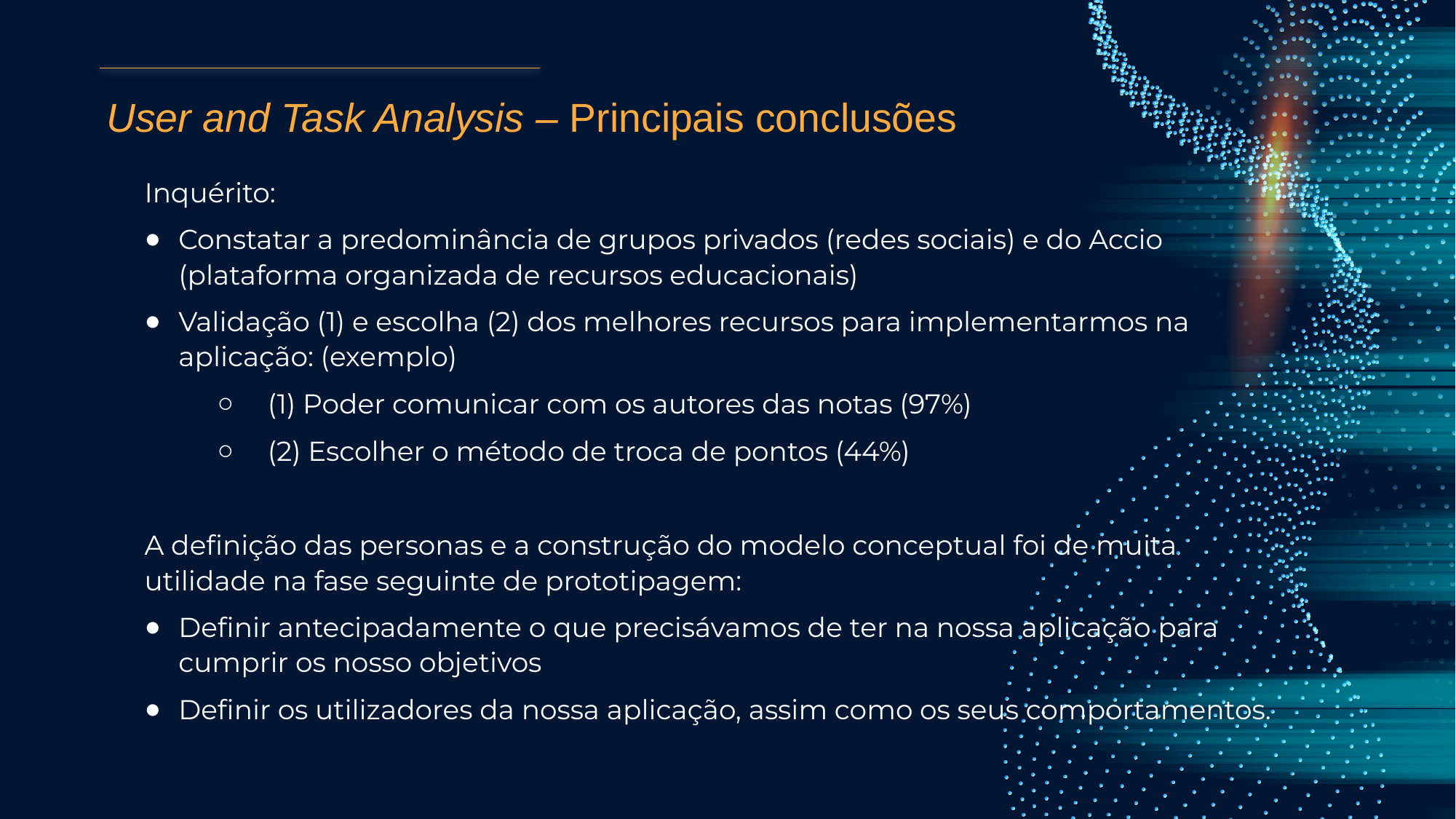

# User and Task Analysis – Principais conclusões
Inquérito:
Constatar a predominância de grupos privados (redes sociais) e do Accio (plataforma organizada de recursos educacionais)
Validação (1) e escolha (2) dos melhores recursos para implementarmos na aplicação: (exemplo)
(1) Poder comunicar com os autores das notas (97%)
(2) Escolher o método de troca de pontos (44%)

A definição das personas e a construção do modelo conceptual foi de muita utilidade na fase seguinte de prototipagem:
Definir antecipadamente o que precisávamos de ter na nossa aplicação para cumprir os nosso objetivos
Definir os utilizadores da nossa aplicação, assim como os seus comportamentos.